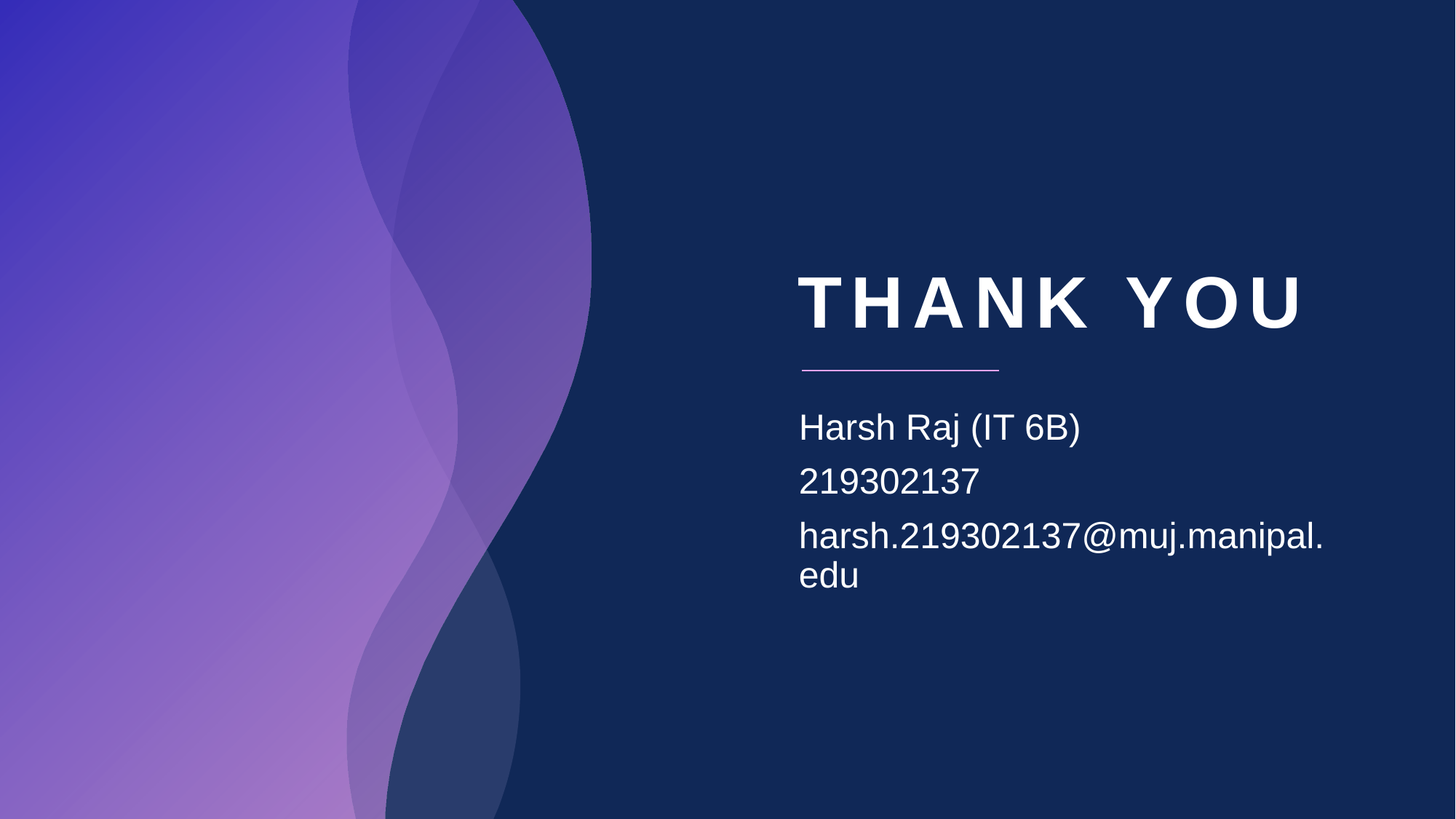

# THANK YOU
Harsh Raj (IT 6B)
219302137
harsh.219302137@muj.manipal.edu